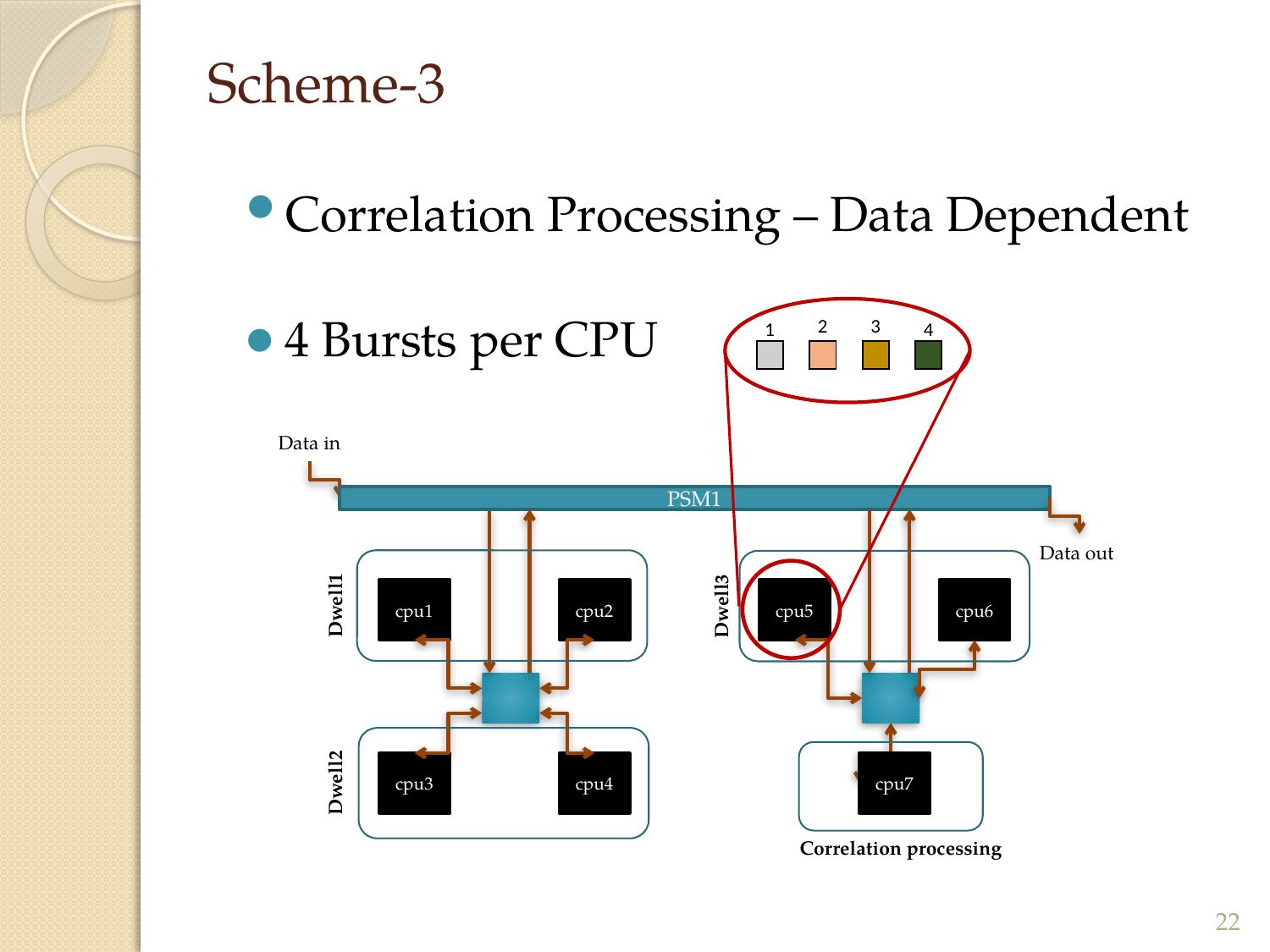

# Scheme-3
Correlation Processing – Data Dependent

| 1 |  | 2 |  | 3 |  | 4 |
| --- | --- | --- | --- | --- | --- | --- |
|  |  |  |  |  |  |  |
4 Bursts per CPU
Data in
PSM1
cpu1
cpu2
cpu5
cpu6

cpu3
cpu4
cpu7
Data out

Dwell1
Dwell3

Dwell2
Correlation processing

22